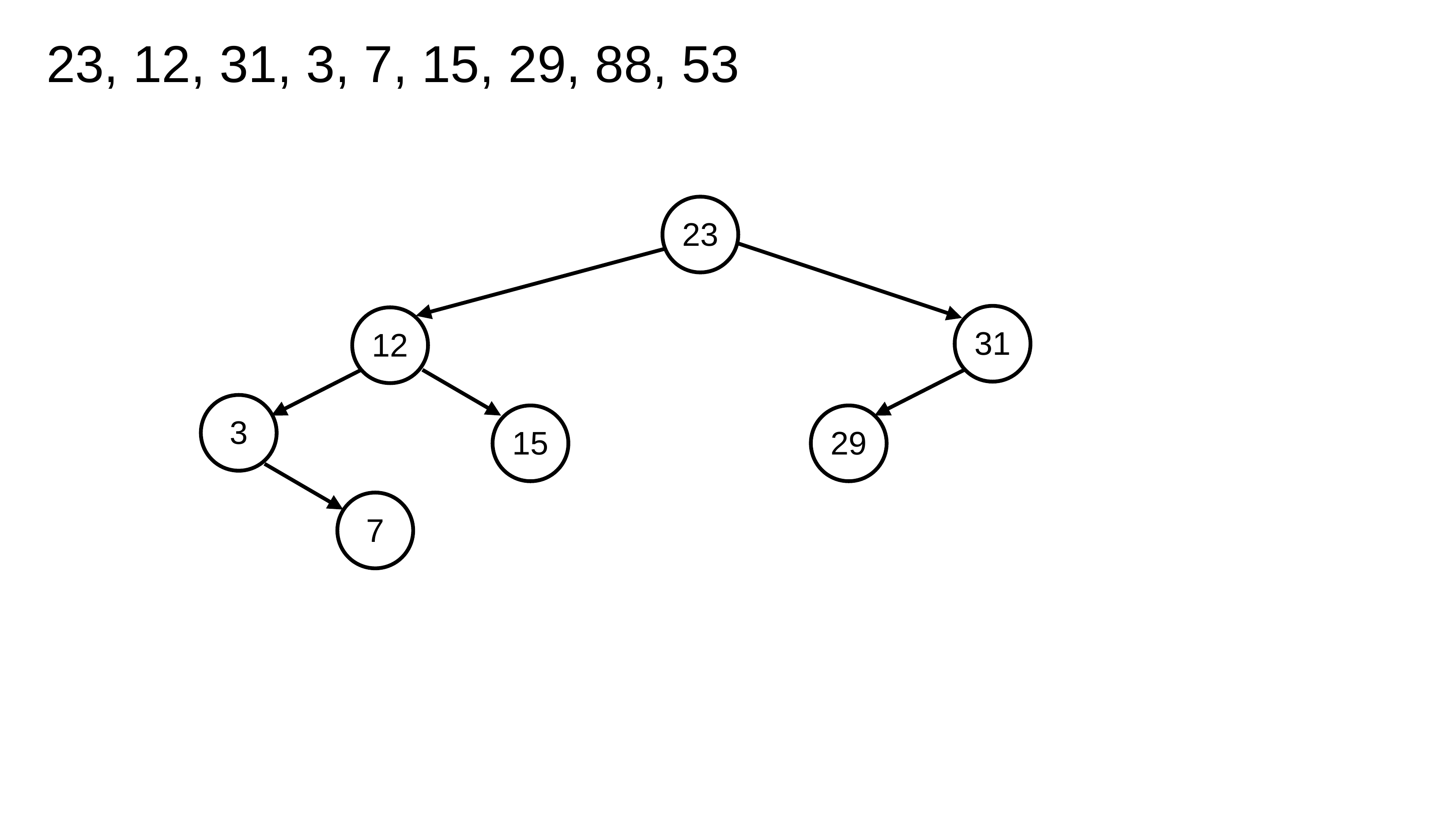

# 23, 12, 31, 3, 7, 15, 29, 88, 53

23

31
12

3
15
29
7